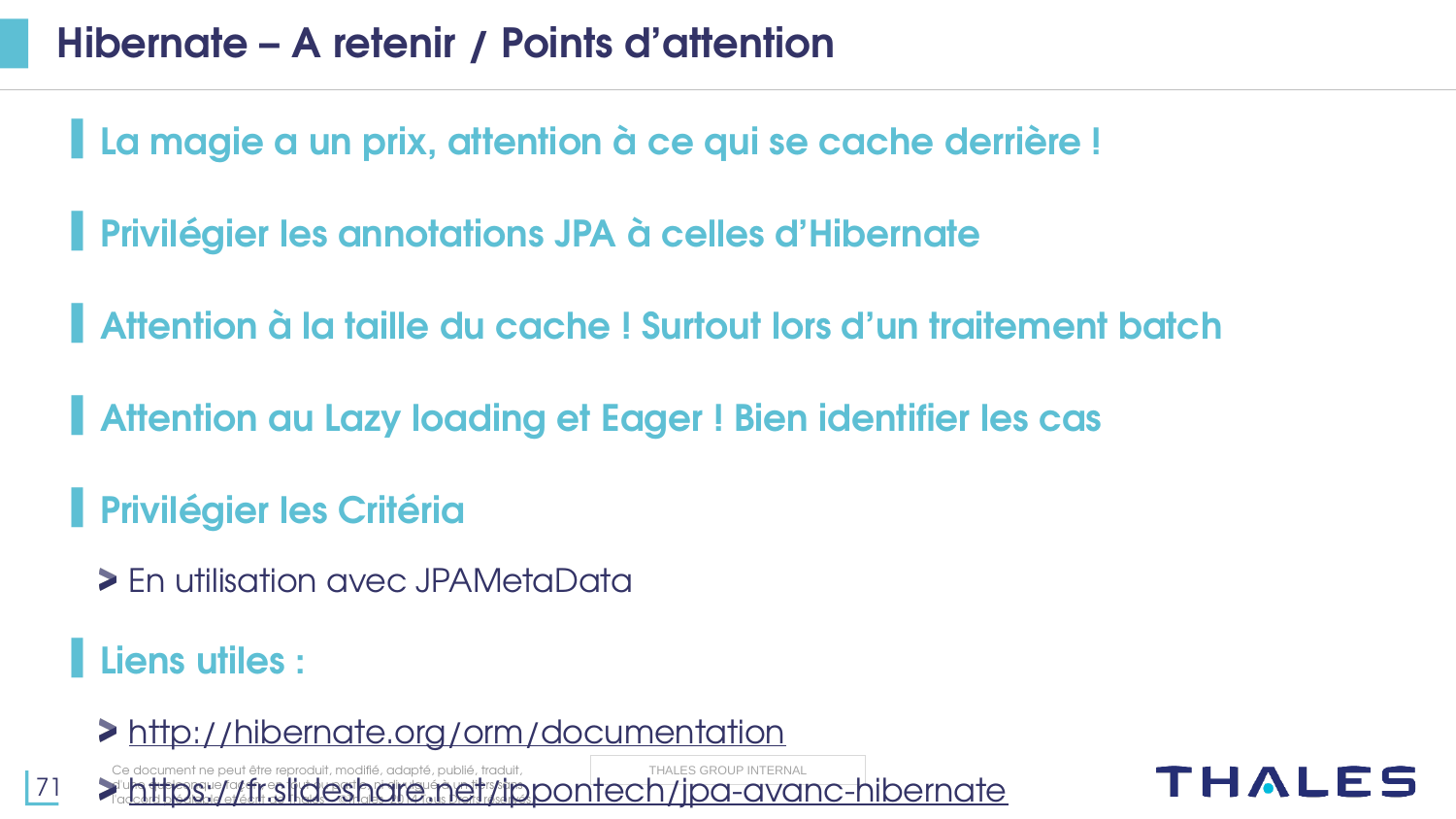

# Hibernate – A retenir / Points d’attention
La magie a un prix, attention à ce qui se cache derrière !
Privilégier les annotations JPA à celles d’Hibernate
Attention à la taille du cache ! Surtout lors d’un traitement batch
Attention au Lazy loading et Eager ! Bien identifier les cas
Privilégier les Critéria
En utilisation avec JPAMetaData
Liens utiles :
http://hibernate.org/orm/documentation
https://fr.slideshare.net/ippontech/jpa-avanc-hibernate